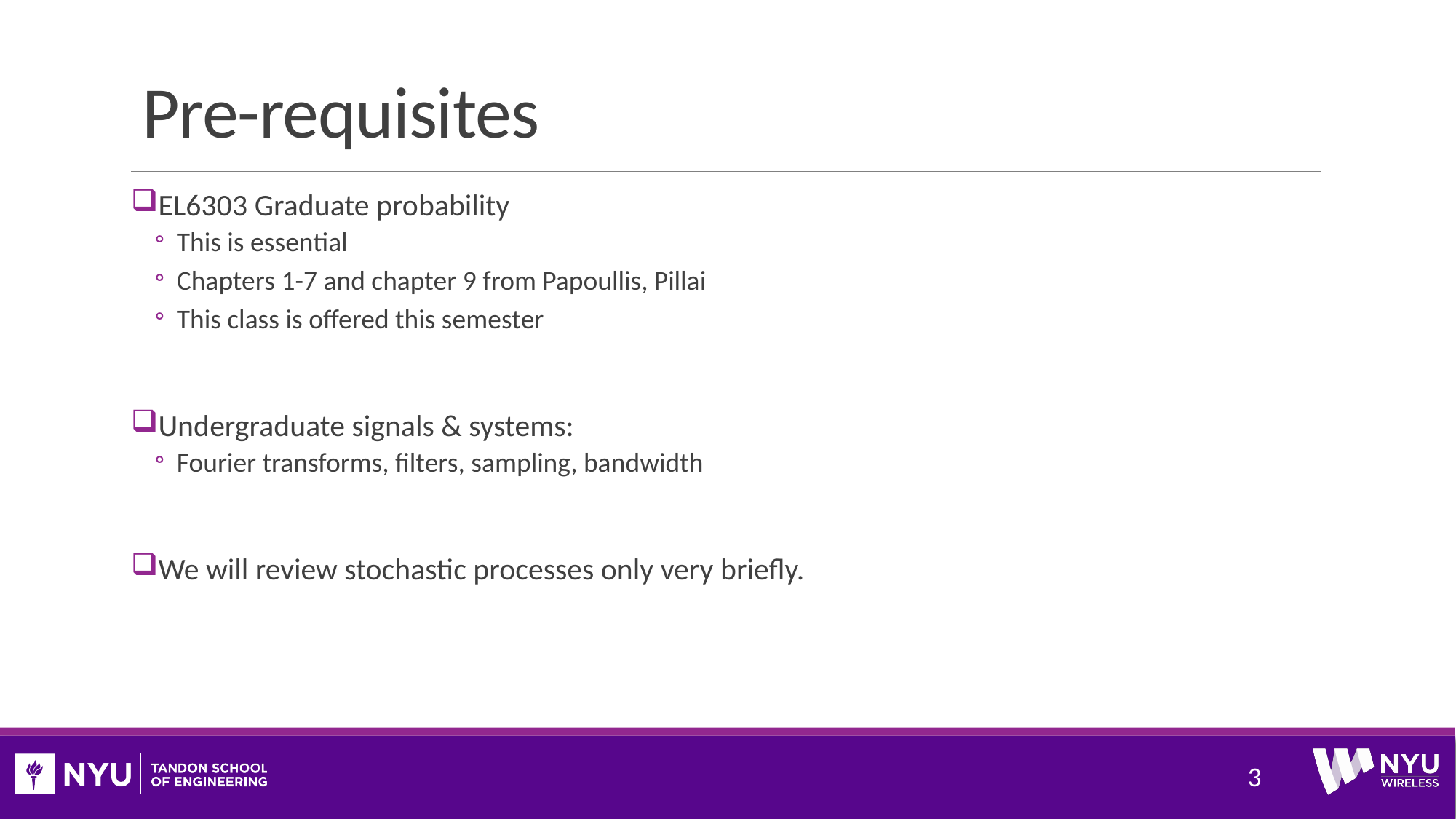

# Pre-requisites
EL6303 Graduate probability
This is essential
Chapters 1-7 and chapter 9 from Papoullis, Pillai
This class is offered this semester

Undergraduate signals & systems:
Fourier transforms, filters, sampling, bandwidth

We will review stochastic processes only very briefly.

3